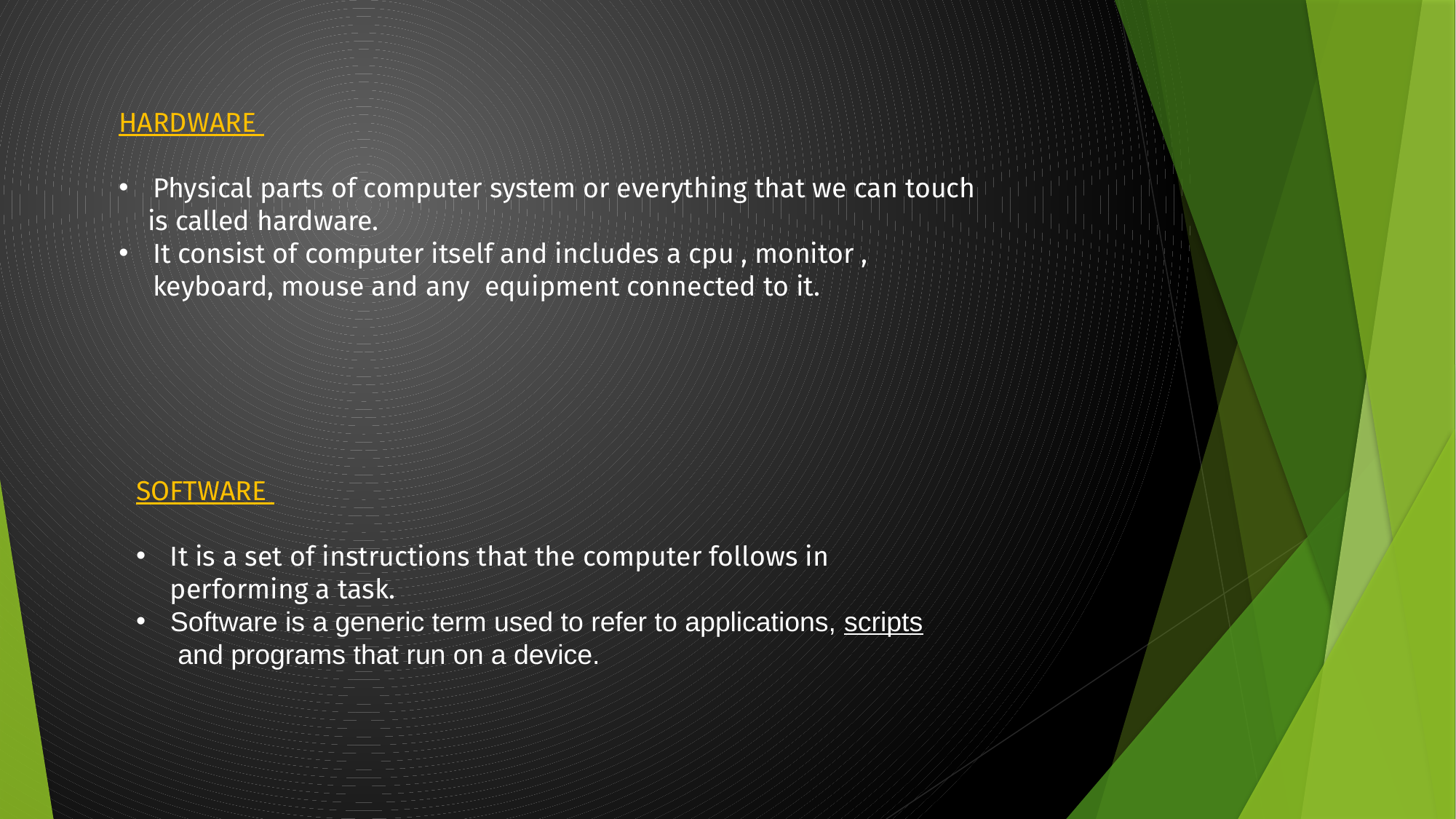

HARDWARE

Physical parts of computer system or everything that we can touch
    is called hardware.
It consist of computer itself and includes a cpu , monitor , keyboard, mouse and any  equipment connected to it.
SOFTWARE

It is a set of instructions that the computer follows in performing a task.
Software is a generic term used to refer to applications, scripts and programs that run on a device.